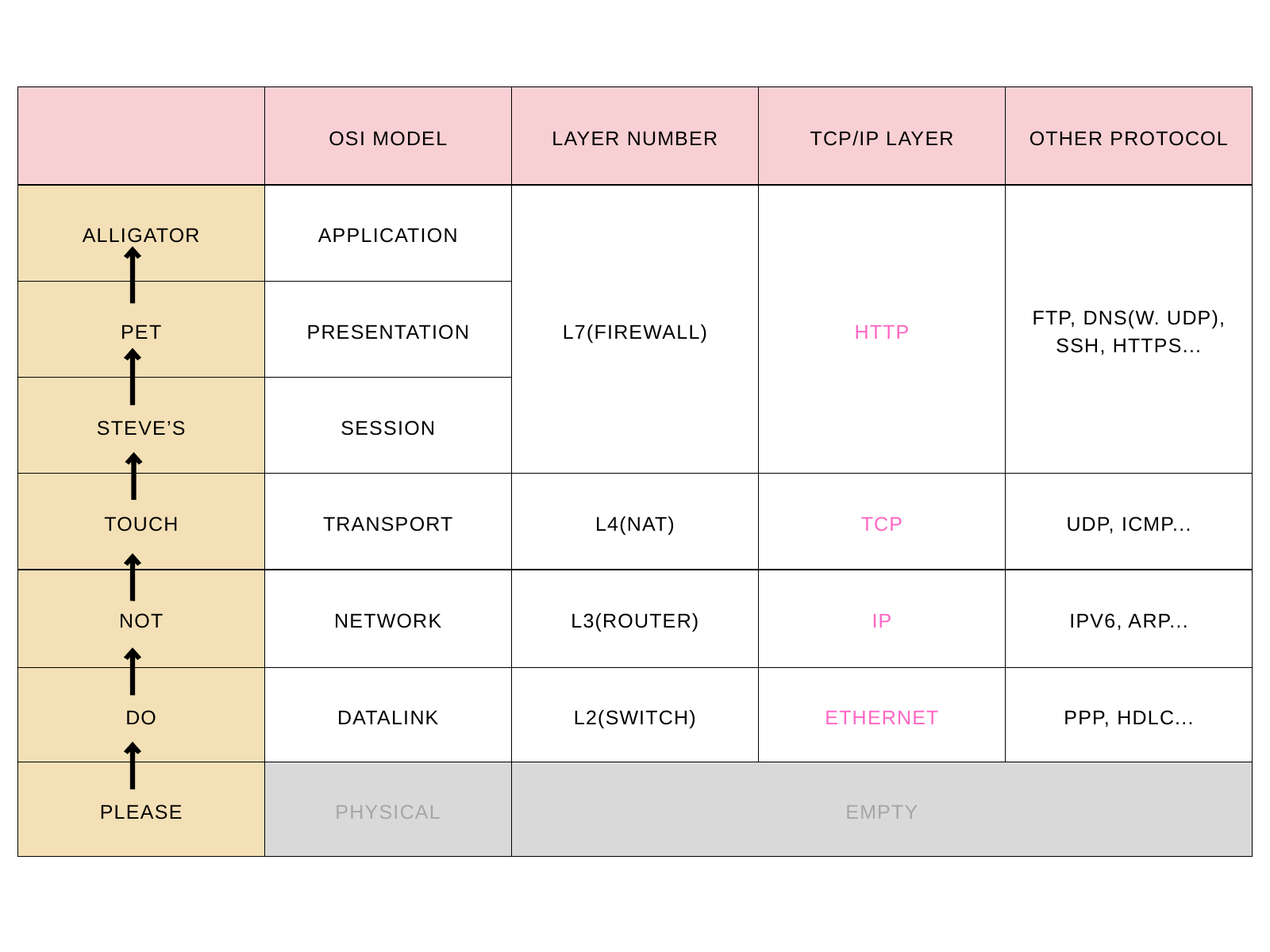

|  | OSI MODEL | LAYER NUMBER | TCP/IP LAYER | OTHER PROTOCOL |
| --- | --- | --- | --- | --- |
| ALLIGATOR | APPLICATION | L7(FIREWALL) | HTTP | FTP, DNS(W. UDP), SSH, HTTPS... |
| PET | PRESENTATION | L7(FIREWALL) | HTTP | FTP, DNS(W. UDP), SSH, HTTPS... |
| STEVE’S | SESSION | L7(FIREWALL) | HTTP | FTP, DNS(W. UDP), SSH, HTTPS... |
| TOUCH | TRANSPORT | L4(NAT) | TCP | UDP, ICMP... |
| NOT | NETWORK | L3(ROUTER) | IP | IPV6, ARP... |
| DO | DATALINK | L2(SWITCH) | ETHERNET | PPP, HDLC... |
| PLEASE | PHYSICAL | EMPTY | EMPTY | EMPTY |